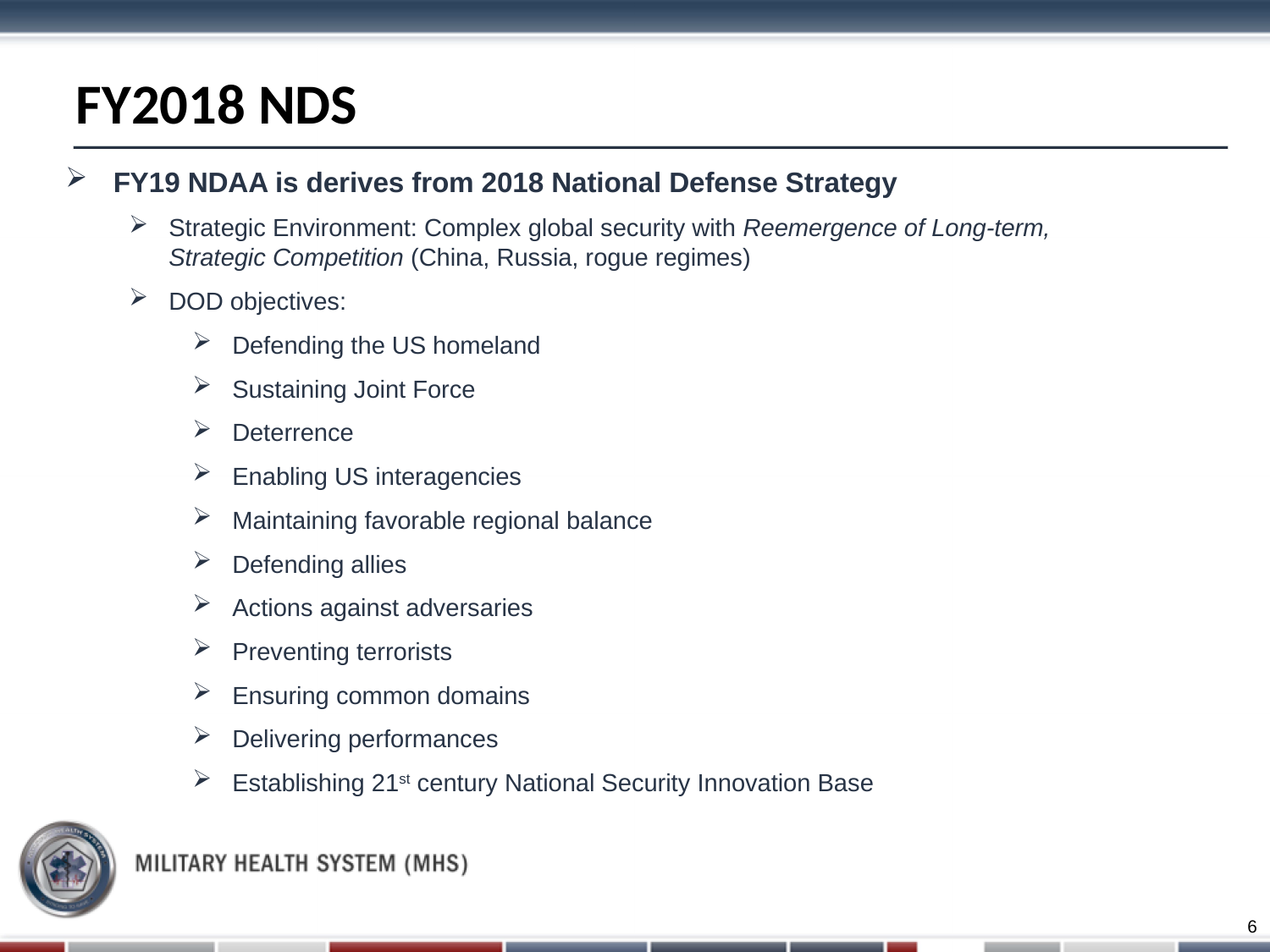

# FY2018 NDS
FY19 NDAA is derives from 2018 National Defense Strategy
Strategic Environment: Complex global security with Reemergence of Long-term, Strategic Competition (China, Russia, rogue regimes)
DOD objectives:
Defending the US homeland
Sustaining Joint Force
Deterrence
Enabling US interagencies
Maintaining favorable regional balance
Defending allies
Actions against adversaries
Preventing terrorists
Ensuring common domains
Delivering performances
Establishing 21st century National Security Innovation Base

6